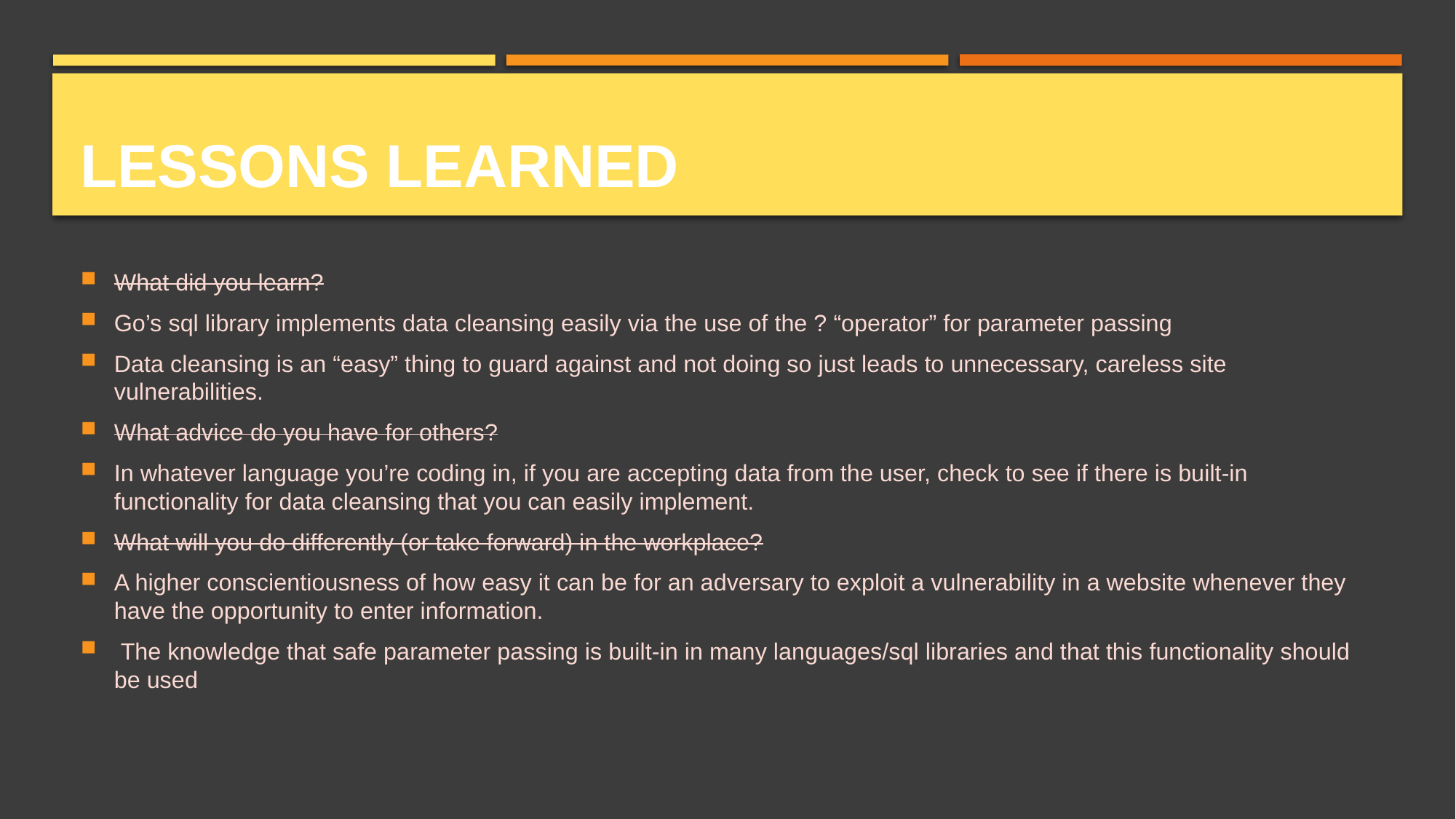

# Lessons Learned
What did you learn?
Go’s sql library implements data cleansing easily via the use of the ? “operator” for parameter passing
Data cleansing is an “easy” thing to guard against and not doing so just leads to unnecessary, careless site vulnerabilities.
What advice do you have for others?
In whatever language you’re coding in, if you are accepting data from the user, check to see if there is built-in functionality for data cleansing that you can easily implement.
What will you do differently (or take forward) in the workplace?
A higher conscientiousness of how easy it can be for an adversary to exploit a vulnerability in a website whenever they have the opportunity to enter information.
 The knowledge that safe parameter passing is built-in in many languages/sql libraries and that this functionality should be used